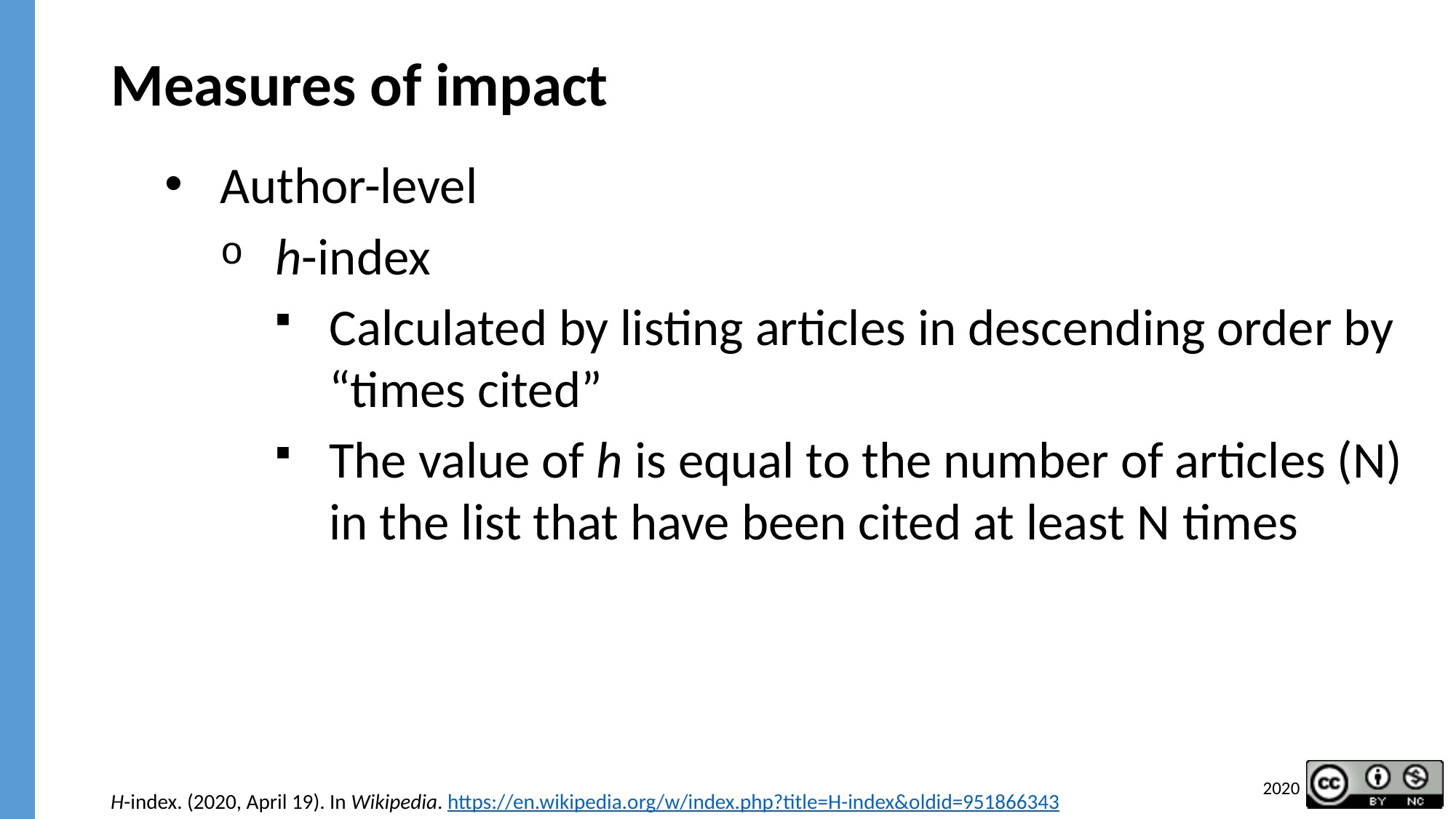

# Measures of impact
Author-level
h-index
Calculated by listing articles in descending order by “times cited”
The value of h is equal to the number of articles (N) in the list that have been cited at least N times
H-index. (2020, April 19). In Wikipedia. https://en.wikipedia.org/w/index.php?title=H-index&oldid=951866343